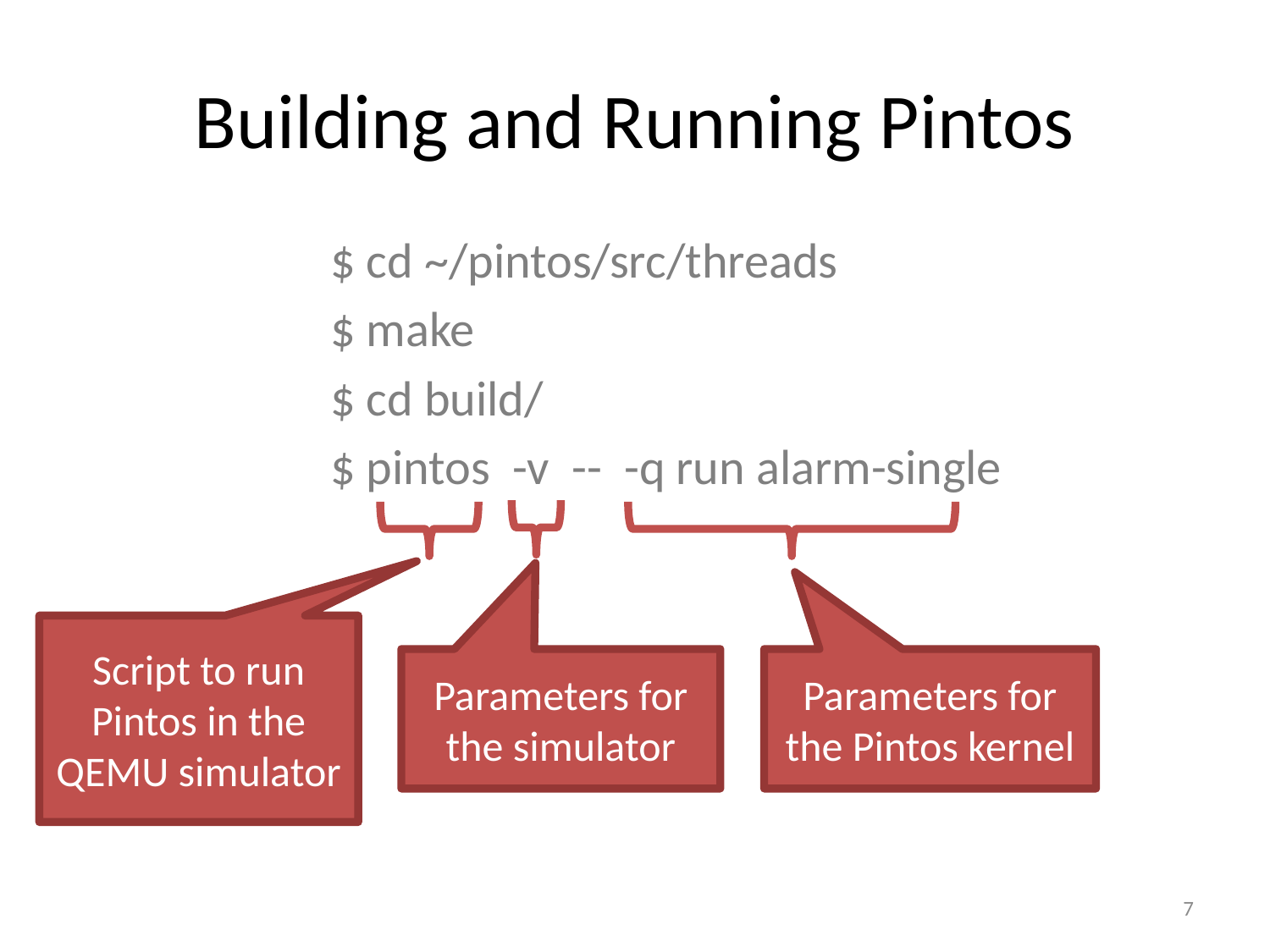

# Building and Running Pintos
		$ cd ~/pintos/src/threads
		$ make
		$ cd build/
		$ pintos  -v  --  -q run alarm-single

Script to run Pintos in the QEMU simulator
Parameters for the Pintos kernel
Parameters for the simulator
7